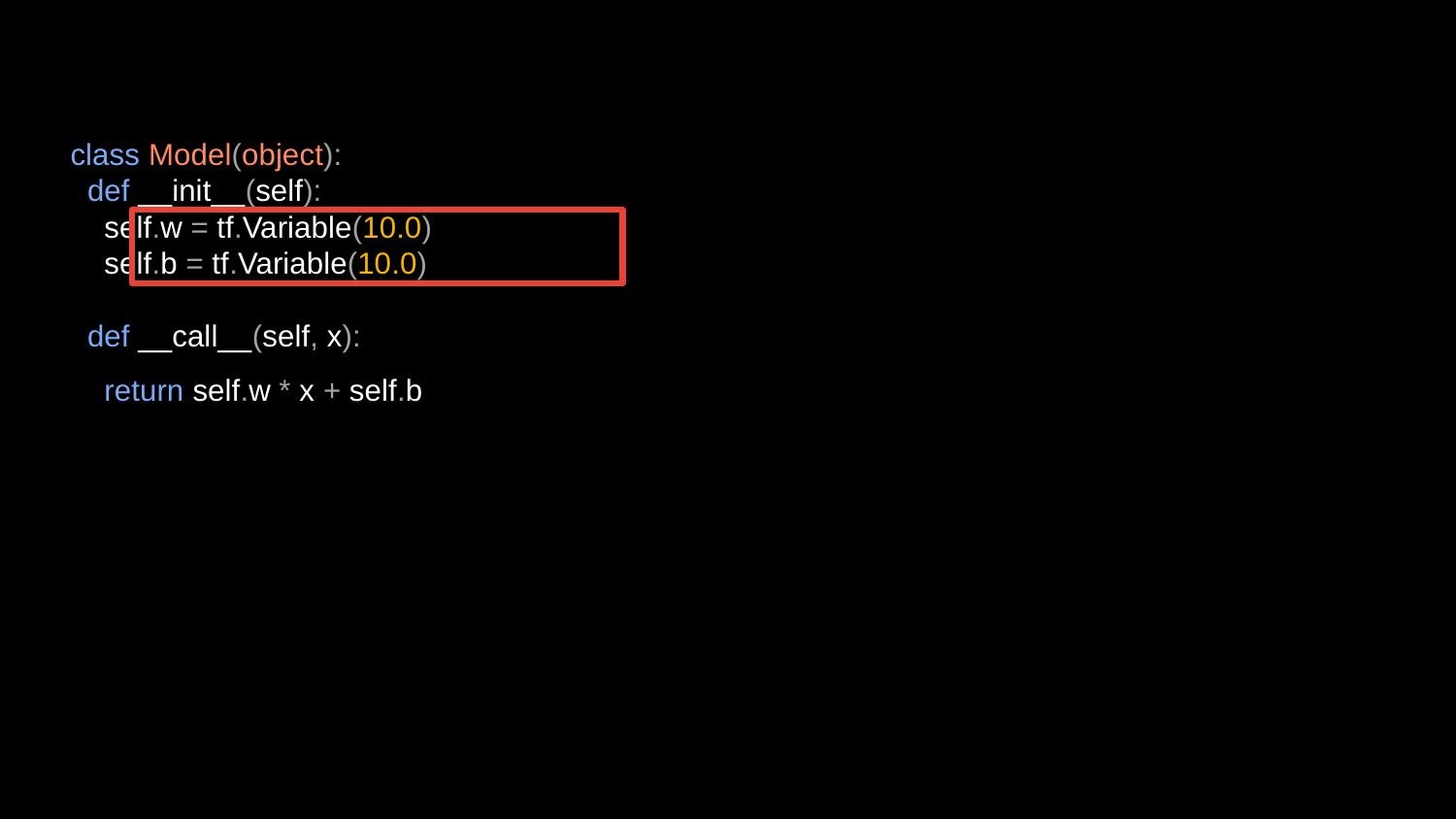

class Model(object):
  def __init__(self):
    self.w = tf.Variable(10.0)
    self.b = tf.Variable(10.0)

  def __call__(self, x):
    return self.w * x + self.b